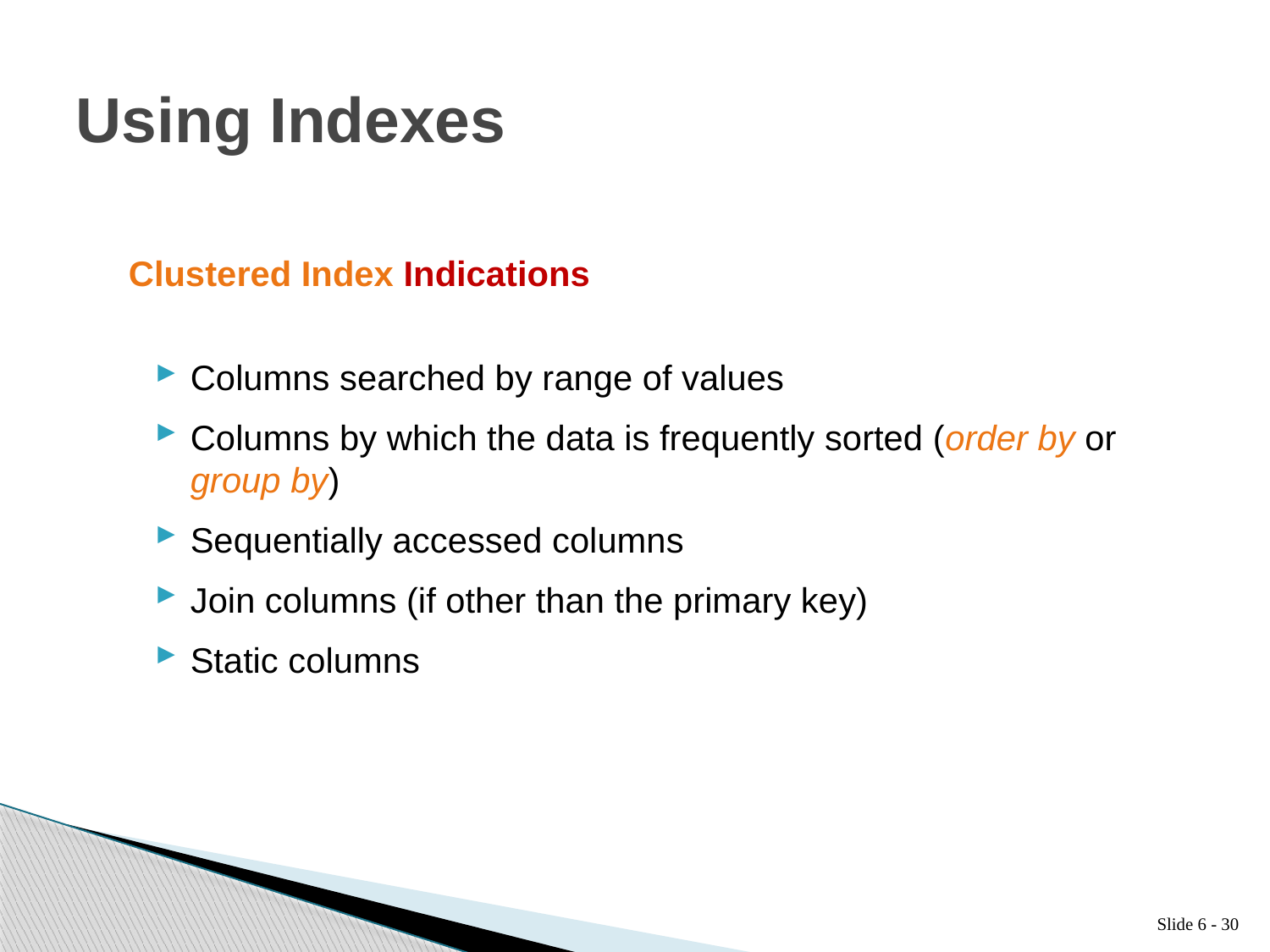

# Using Indexes
Clustered Index Indications
Columns searched by range of values
Columns by which the data is frequently sorted (order by or group by)
Sequentially accessed columns
Join columns (if other than the primary key)
Static columns
Slide 6 - 30